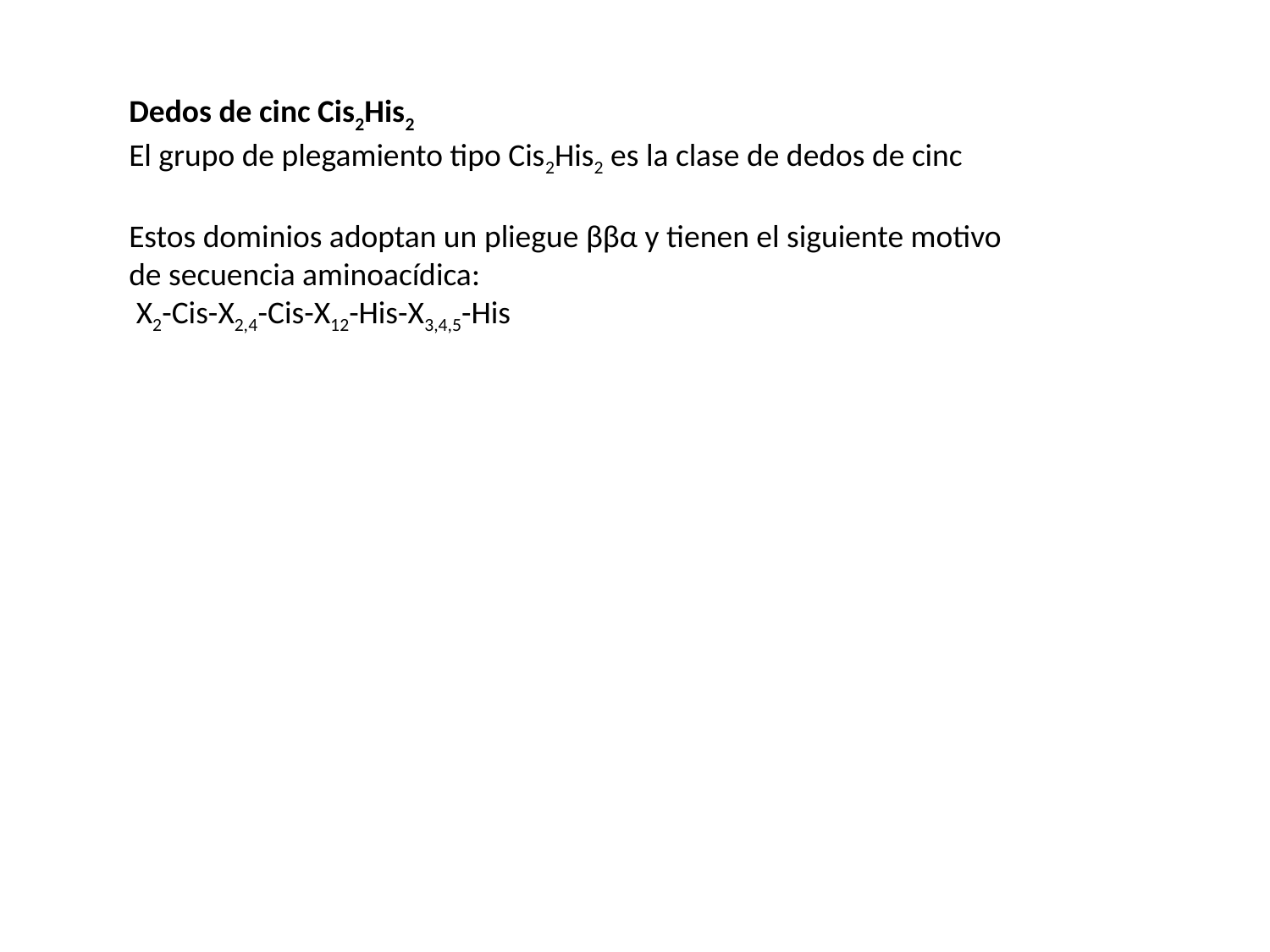

Dedos de cinc Cis2His2
El grupo de plegamiento tipo Cis2His2 es la clase de dedos de cinc

Estos dominios adoptan un pliegue ββα y tienen el siguiente motivo de secuencia aminoacídica:
 X2-Cis-X2,4-Cis-X12-His-X3,4,5-His